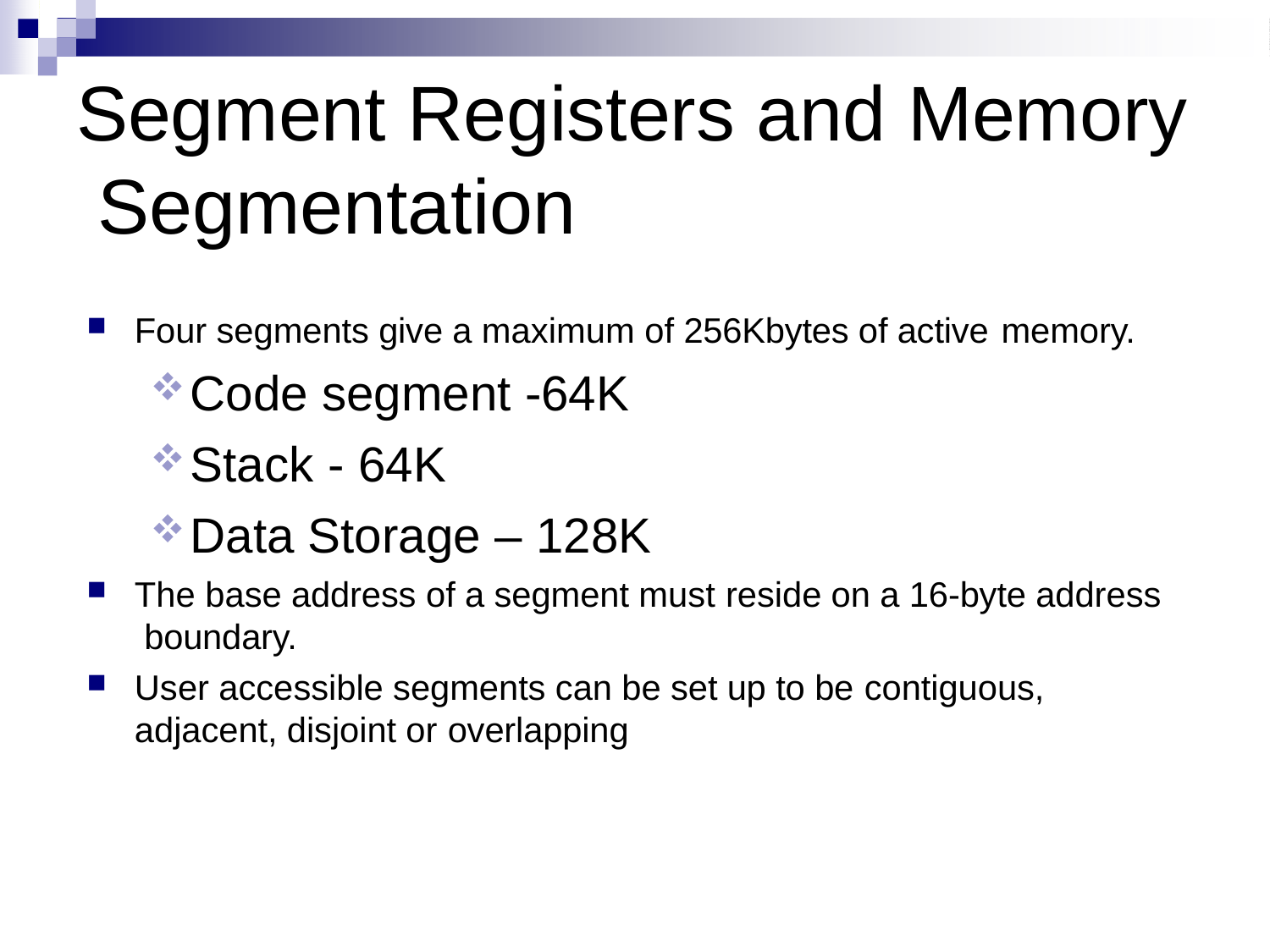

# Segment Registers and Memory  Segmentation
Four segments give a maximum of 256Kbytes of active memory.
Code segment -64K
Stack - 64K
Data Storage – 128K
The base address of a segment must reside on a 16-byte address  boundary.
User accessible segments can be set up to be contiguous,
adjacent, disjoint or overlapping